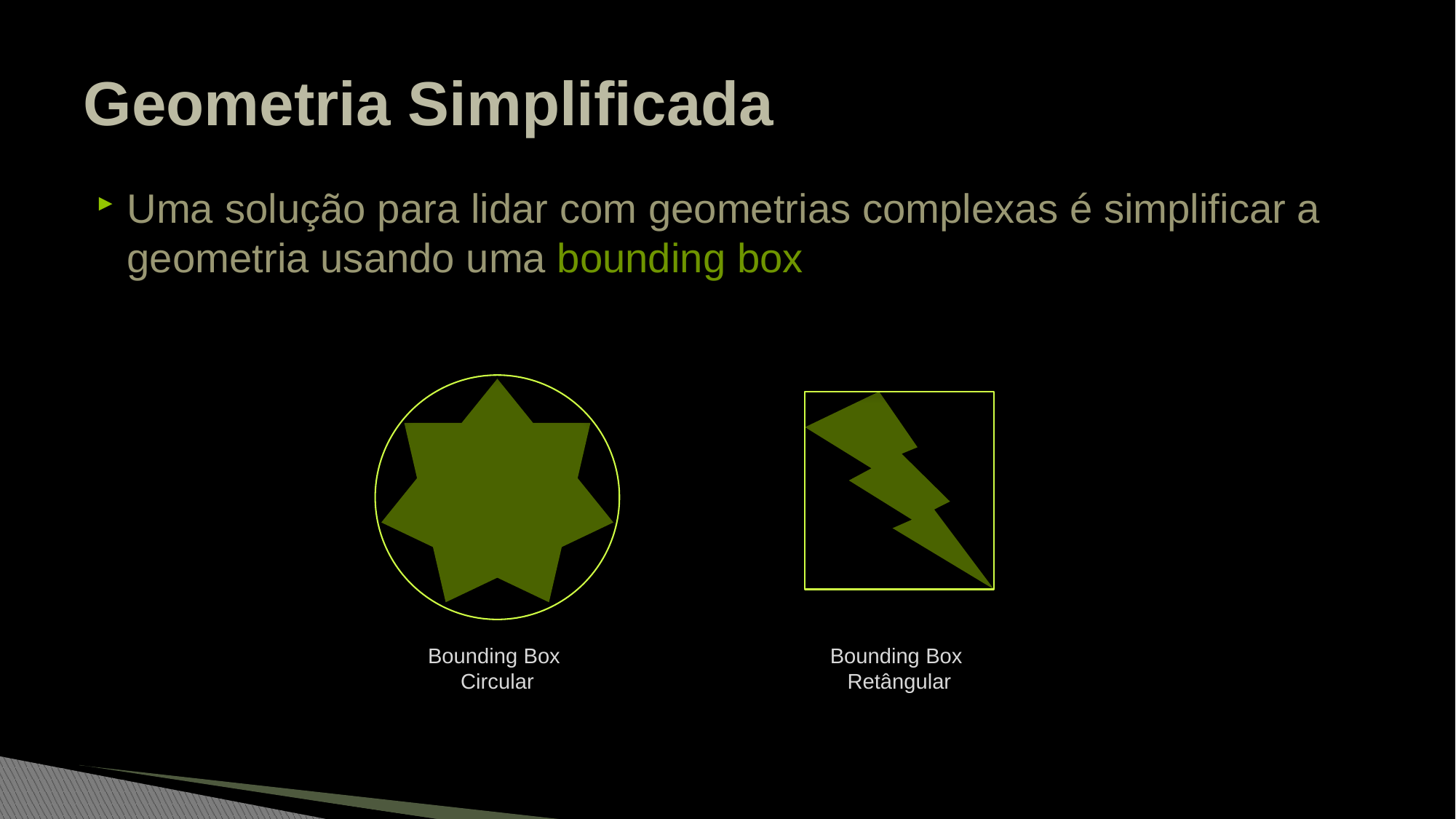

# Geometria Simplificada
Uma solução para lidar com geometrias complexas é simplificar a geometria usando uma bounding box

Bounding Box
Circular
Bounding Box
Retângular